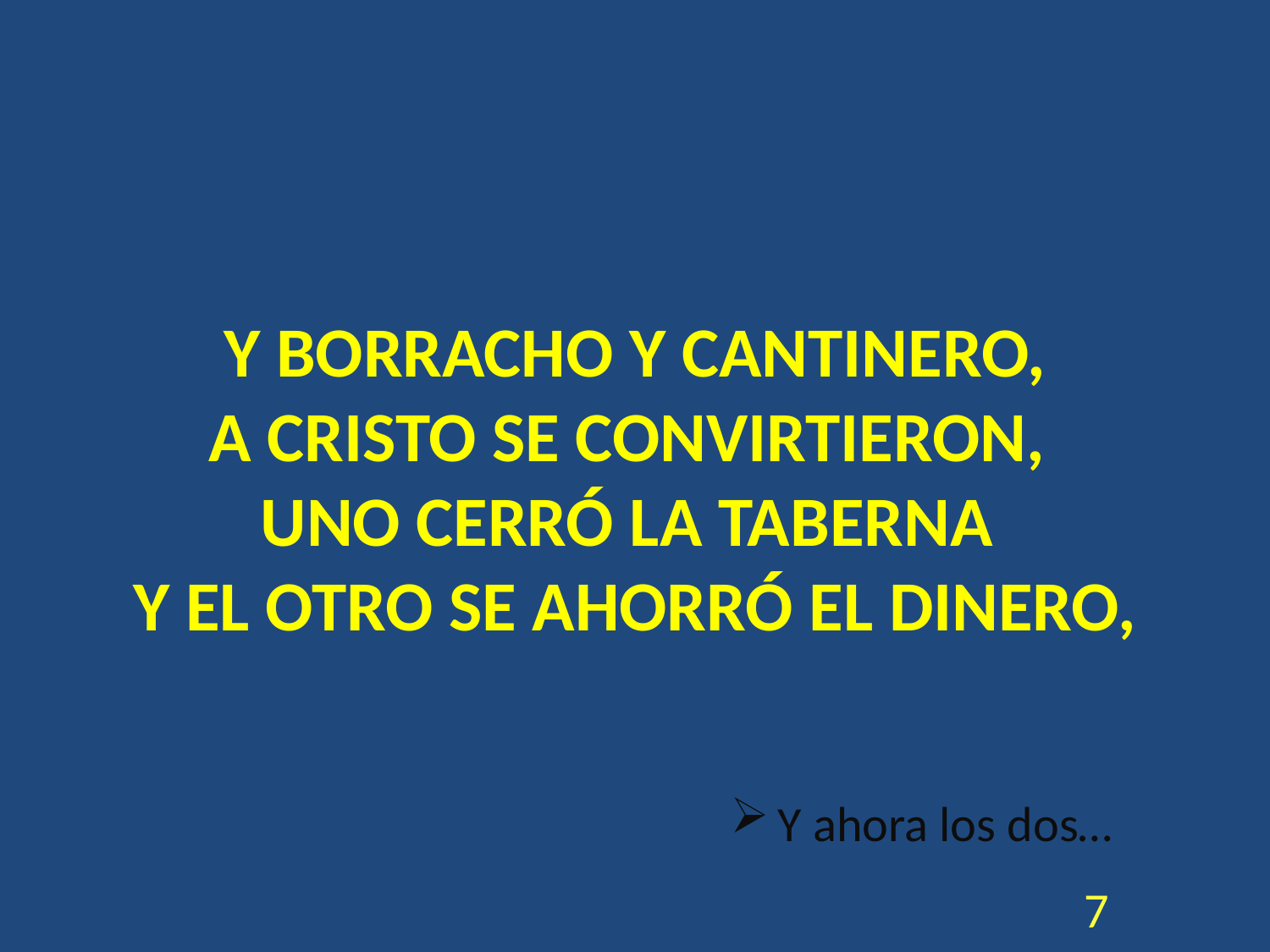

Y BORRACHO Y CANTINERO,
A CRISTO SE CONVIRTIERON,
UNO CERRÓ LA TABERNA
Y EL OTRO SE AHORRÓ EL DINERO,
Y ahora los dos…
7